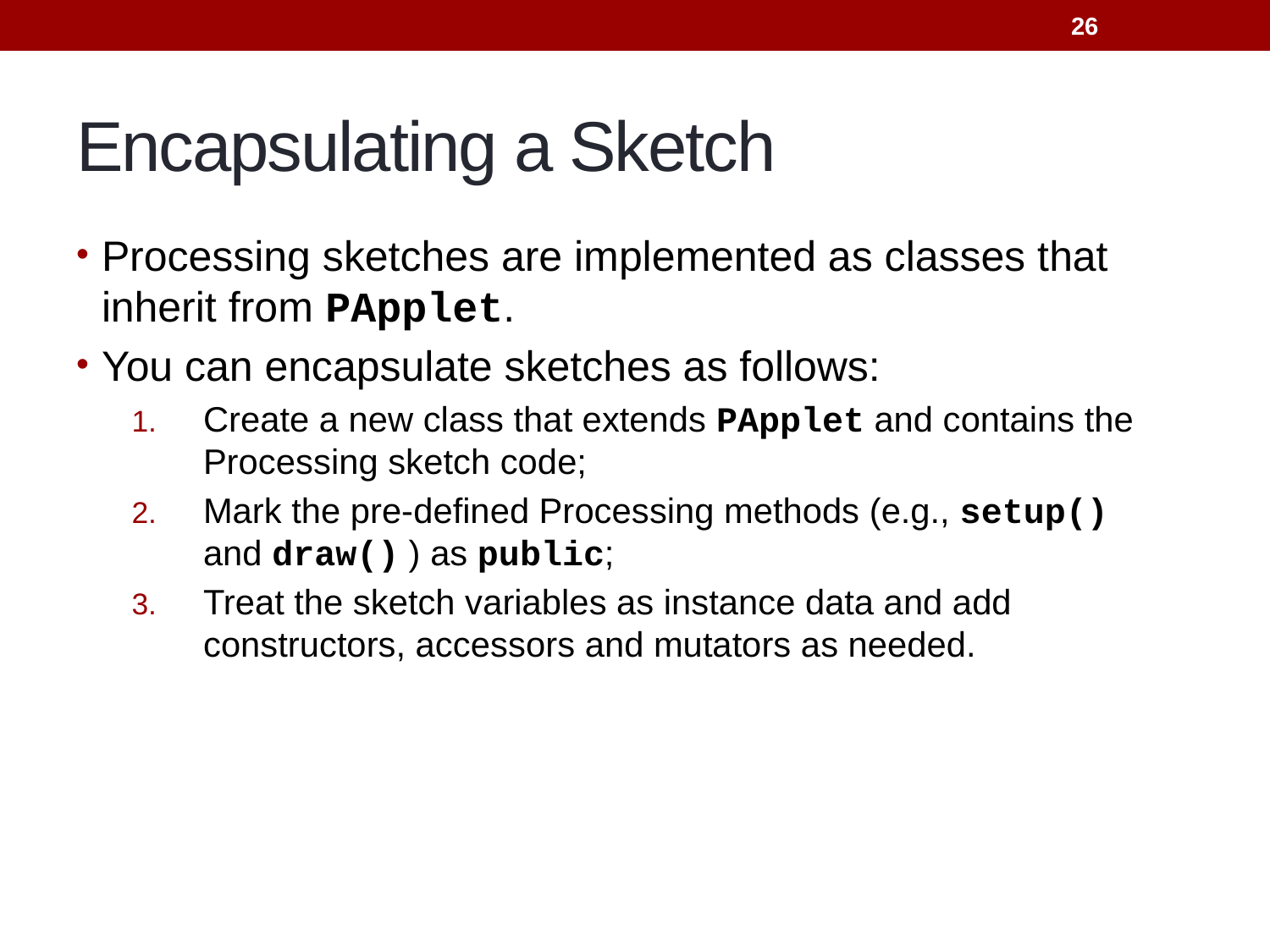

26
# Encapsulating a Sketch
Processing sketches are implemented as classes that inherit from PApplet.
You can encapsulate sketches as follows:
Create a new class that extends PApplet and contains the Processing sketch code;
Mark the pre-defined Processing methods (e.g., setup()  and draw() ) as public;
Treat the sketch variables as instance data and add constructors, accessors and mutators as needed.